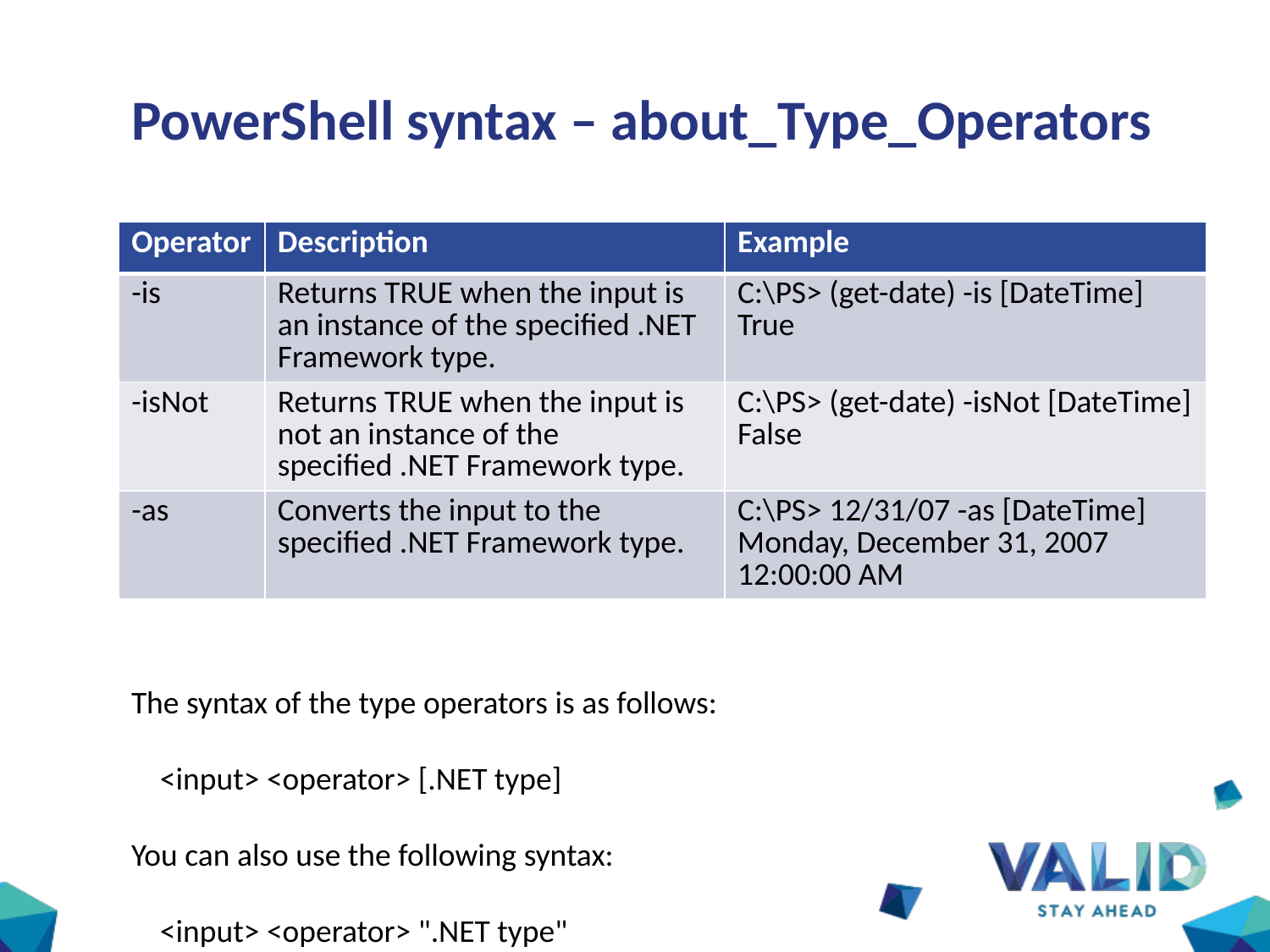

# PowerShell syntax – about_Type_Operators
| Operator | Description | Example |
| --- | --- | --- |
| -is | Returns TRUE when the input is an instance of the specified .NET Framework type. | C:\PS> (get-date) -is [DateTime] True |
| -isNot | Returns TRUE when the input is not an instance of the specified .NET Framework type. | C:\PS> (get-date) -isNot [DateTime] False |
| -as | Converts the input to the specified .NET Framework type. | C:\PS> 12/31/07 -as [DateTime] Monday, December 31, 2007 12:00:00 AM |
The syntax of the type operators is as follows:

    <input> <operator> [.NET type]

You can also use the following syntax:

    <input> <operator> ".NET type"